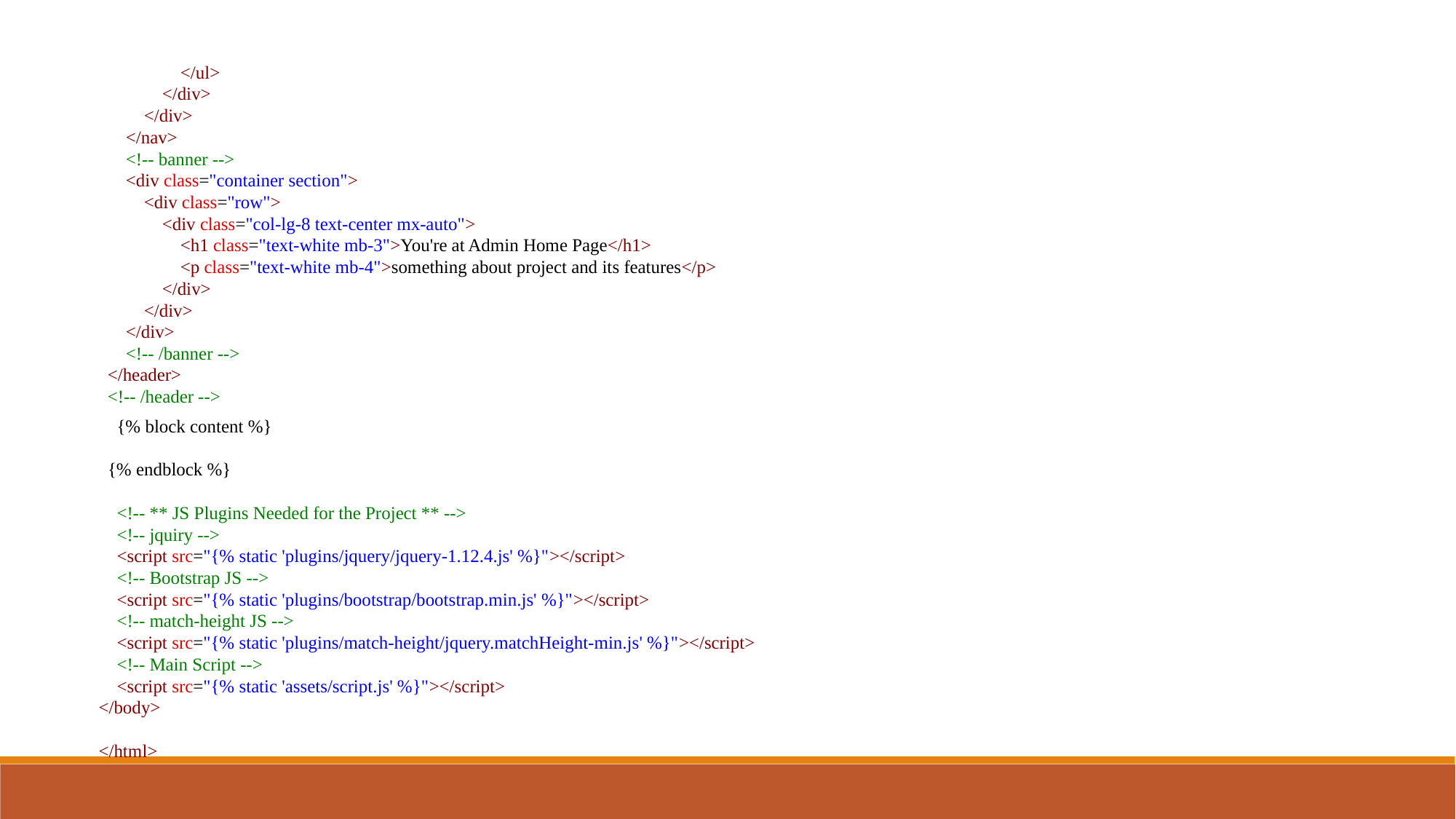

</ul>
                </div>
            </div>
        </nav>
        <!-- banner -->
        <div class="container section">
            <div class="row">
                <div class="col-lg-8 text-center mx-auto">
                    <h1 class="text-white mb-3">You're at Admin Home Page</h1>
                    <p class="text-white mb-4">something about project and its features</p>
                </div>
            </div>
        </div>
        <!-- /banner -->
    </header>
    <!-- /header -->
    {% block content %}

  {% endblock %}

    <!-- ** JS Plugins Needed for the Project ** -->
    <!-- jquiry -->
    <script src="{% static 'plugins/jquery/jquery-1.12.4.js' %}"></script>
    <!-- Bootstrap JS -->
    <script src="{% static 'plugins/bootstrap/bootstrap.min.js' %}"></script>
    <!-- match-height JS -->
    <script src="{% static 'plugins/match-height/jquery.matchHeight-min.js' %}"></script>
    <!-- Main Script -->
    <script src="{% static 'assets/script.js' %}"></script>
</body>

</html>